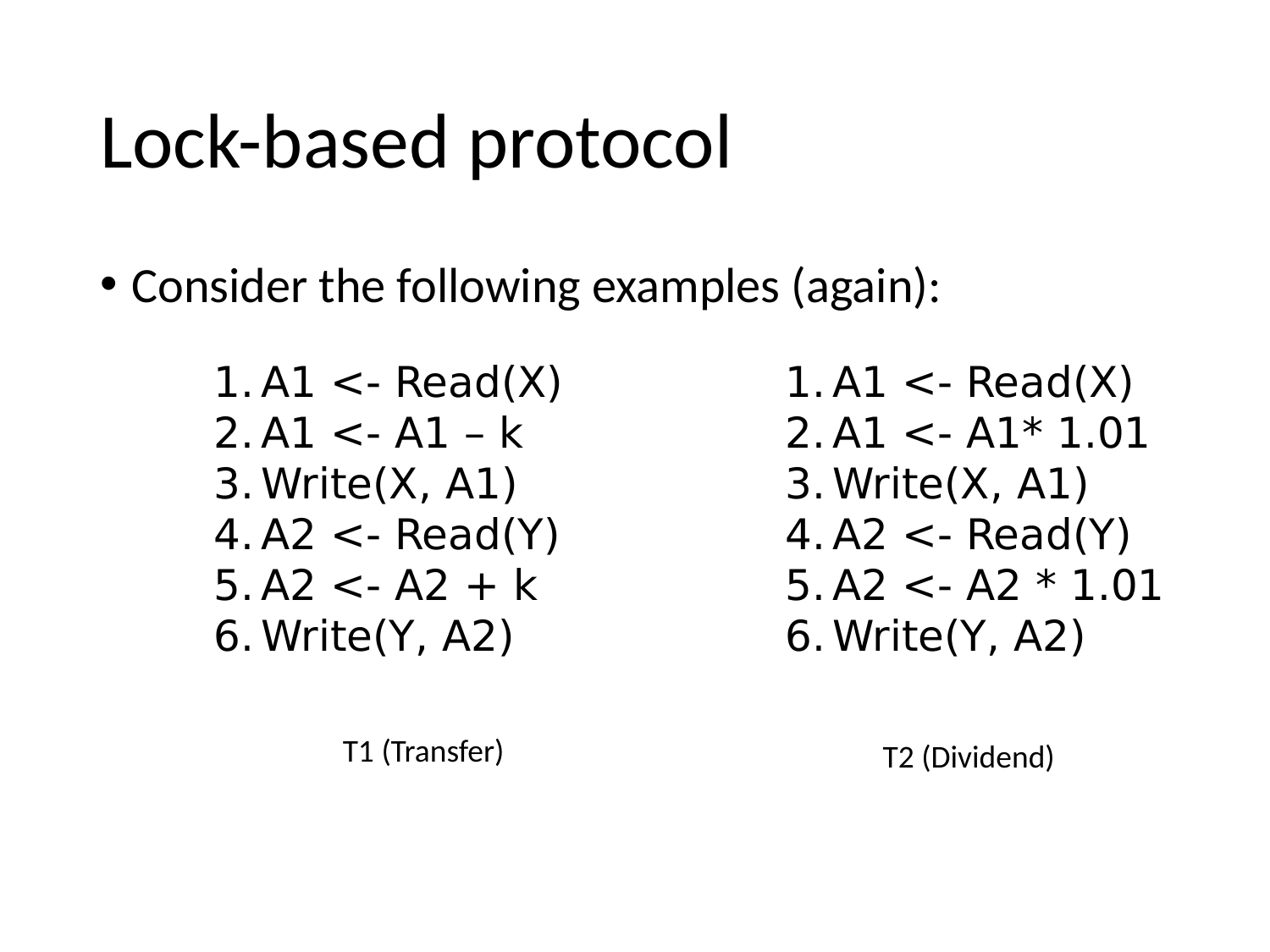

# Lock-based protocol

Consider the following examples (again):

A1 <- Read(X)
A1 <- A1 – k
Write(X, A1)
A2 <- Read(Y)
A2 <- A2 + k
Write(Y, A2)

A1 <- Read(X)
A1 <- A1* 1.01
Write(X, A1)
A2 <- Read(Y)
A2 <- A2 * 1.01
Write(Y, A2)

T1 (Transfer)
T2 (Dividend)